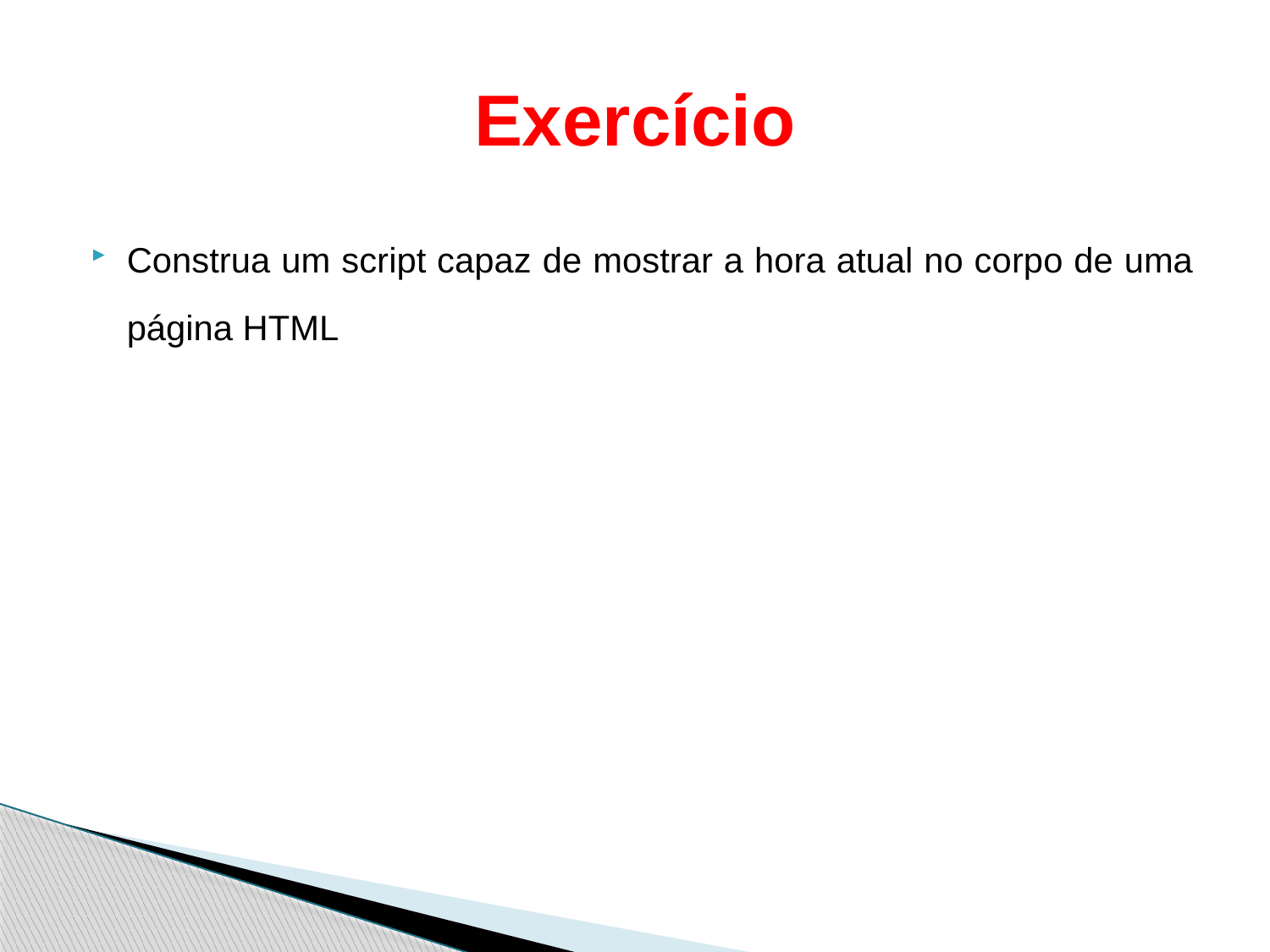

# Exercício
Construa um script capaz de mostrar a hora atual no corpo de uma página HTML